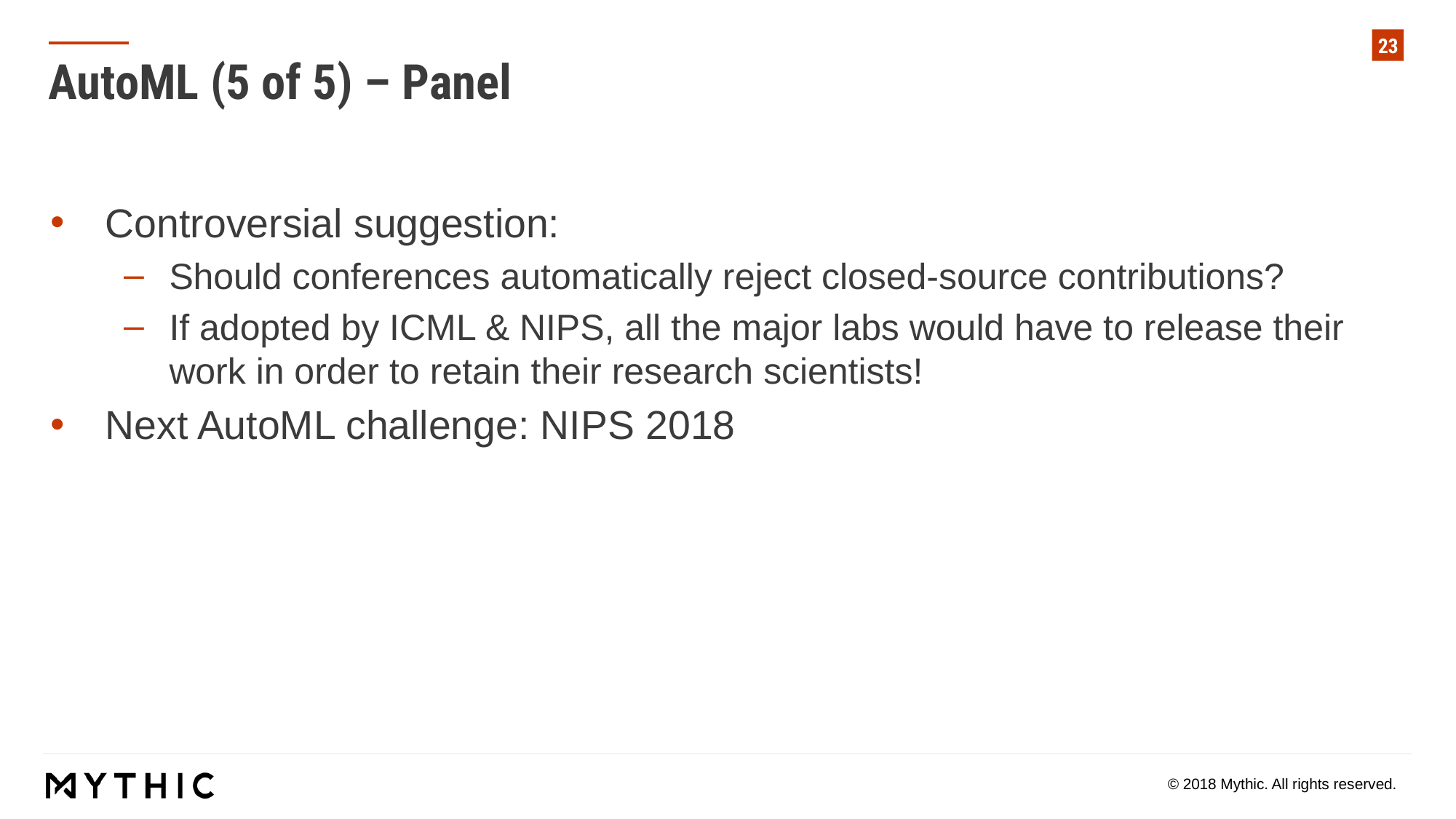

AutoML (5 of 5) – Panel
Controversial suggestion:
Should conferences automatically reject closed-source contributions?
If adopted by ICML & NIPS, all the major labs would have to release their work in order to retain their research scientists!
Next AutoML challenge: NIPS 2018